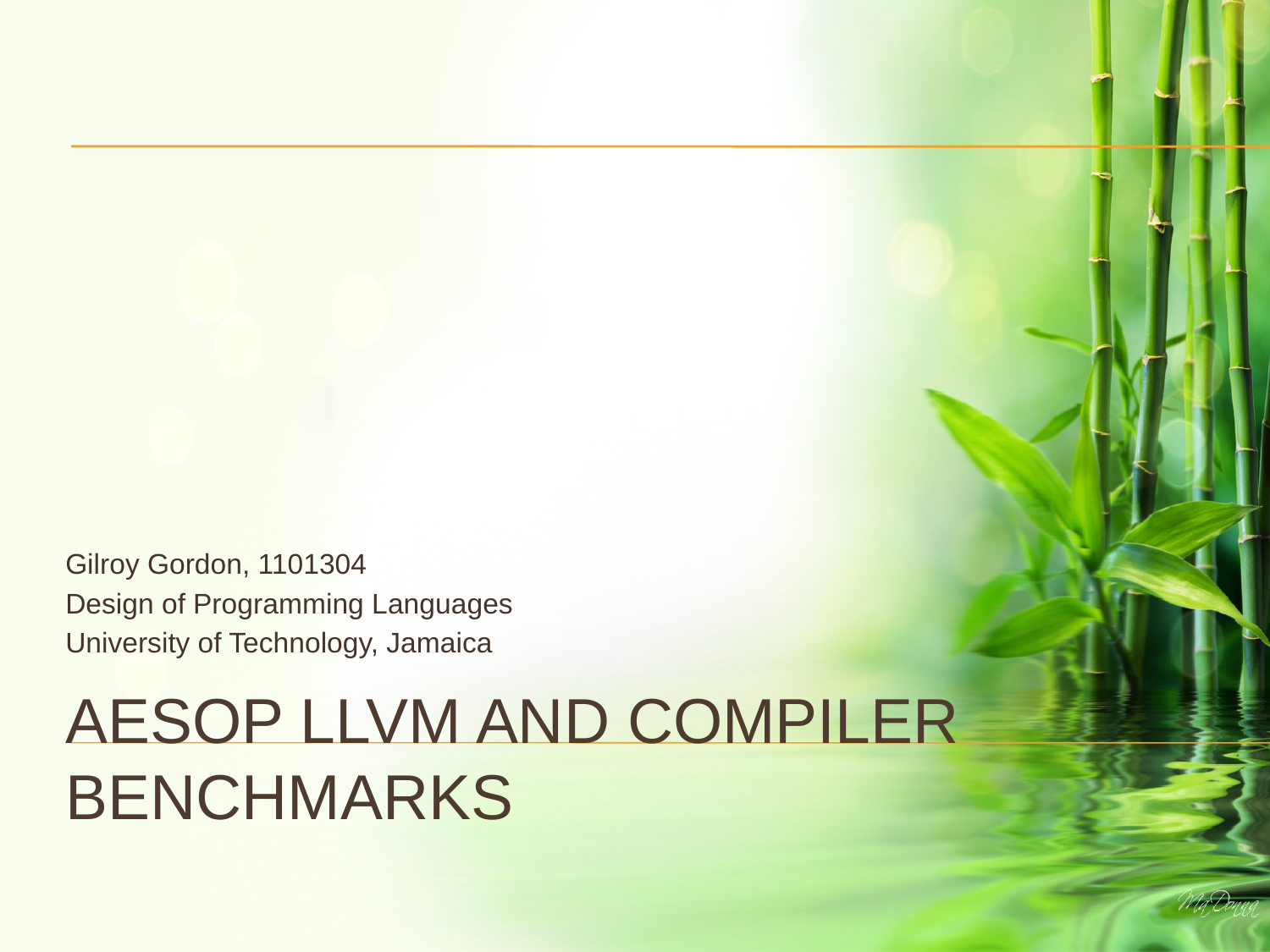

Gilroy Gordon, 1101304
Design of Programming Languages
University of Technology, Jamaica

# AESOP LLVM and Compiler Benchmarks